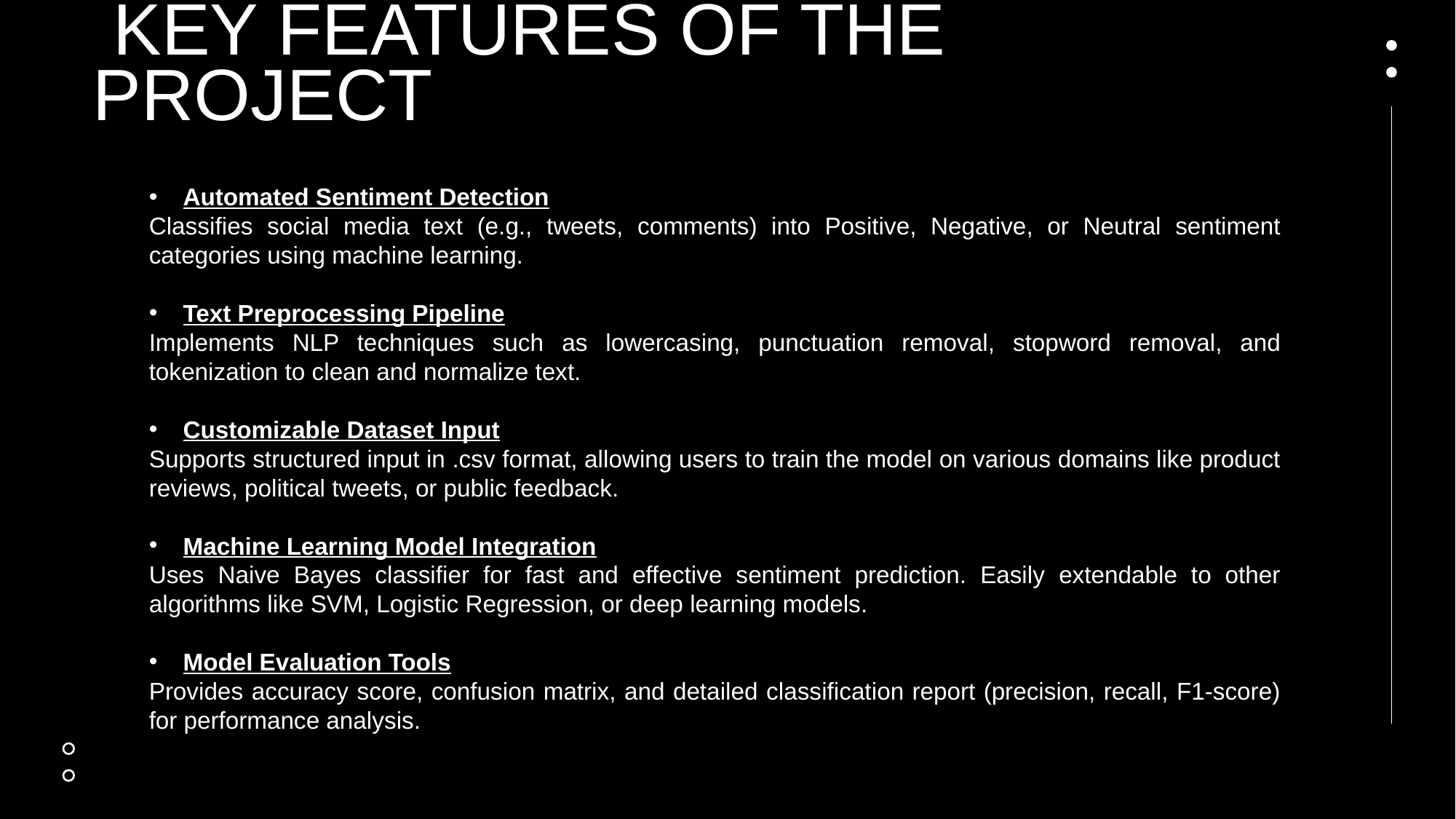

# Key features of the project
Automated Sentiment Detection
Classifies social media text (e.g., tweets, comments) into Positive, Negative, or Neutral sentiment categories using machine learning.

Text Preprocessing Pipeline
Implements NLP techniques such as lowercasing, punctuation removal, stopword removal, and tokenization to clean and normalize text.

Customizable Dataset Input
Supports structured input in .csv format, allowing users to train the model on various domains like product reviews, political tweets, or public feedback.

Machine Learning Model Integration
Uses Naive Bayes classifier for fast and effective sentiment prediction. Easily extendable to other algorithms like SVM, Logistic Regression, or deep learning models.

Model Evaluation Tools
Provides accuracy score, confusion matrix, and detailed classification report (precision, recall, F1-score) for performance analysis.